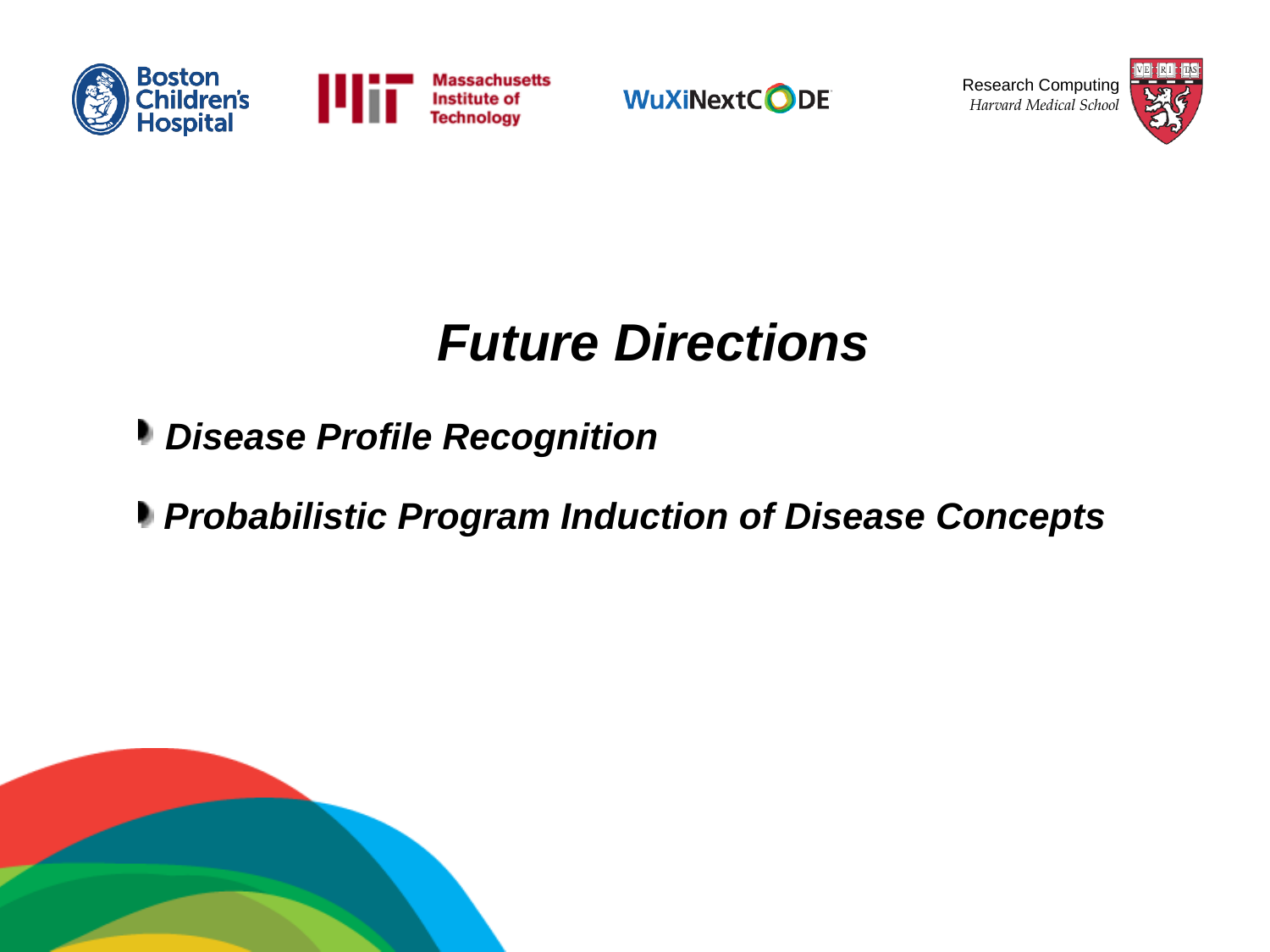

Future Directions
 Disease Profile Recognition
 Probabilistic Program Induction of Disease Concepts